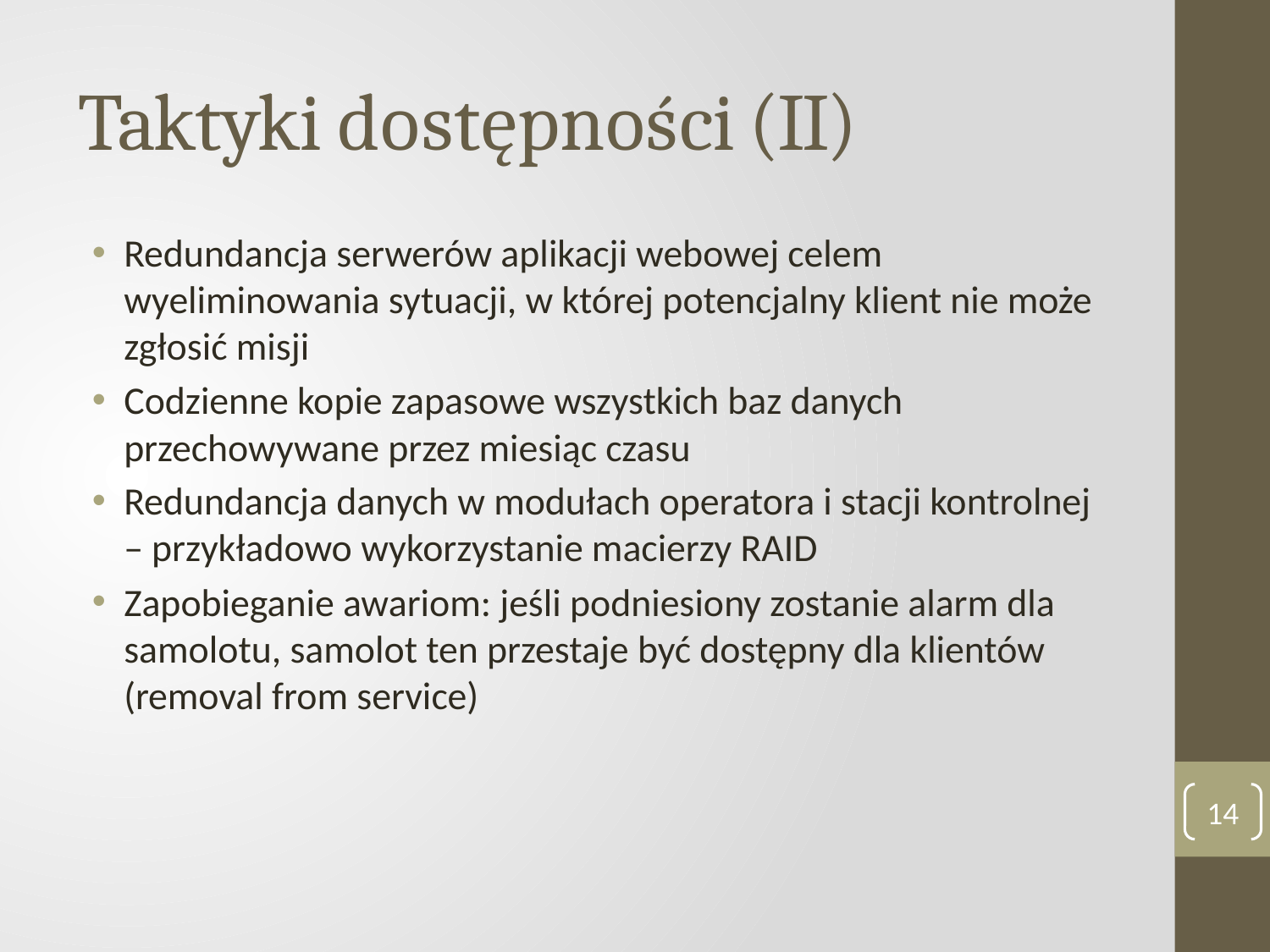

# Taktyki dostępności (II)
Redundancja serwerów aplikacji webowej celem wyeliminowania sytuacji, w której potencjalny klient nie może zgłosić misji
Codzienne kopie zapasowe wszystkich baz danych przechowywane przez miesiąc czasu
Redundancja danych w modułach operatora i stacji kontrolnej – przykładowo wykorzystanie macierzy RAID
Zapobieganie awariom: jeśli podniesiony zostanie alarm dla samolotu, samolot ten przestaje być dostępny dla klientów (removal from service)

14